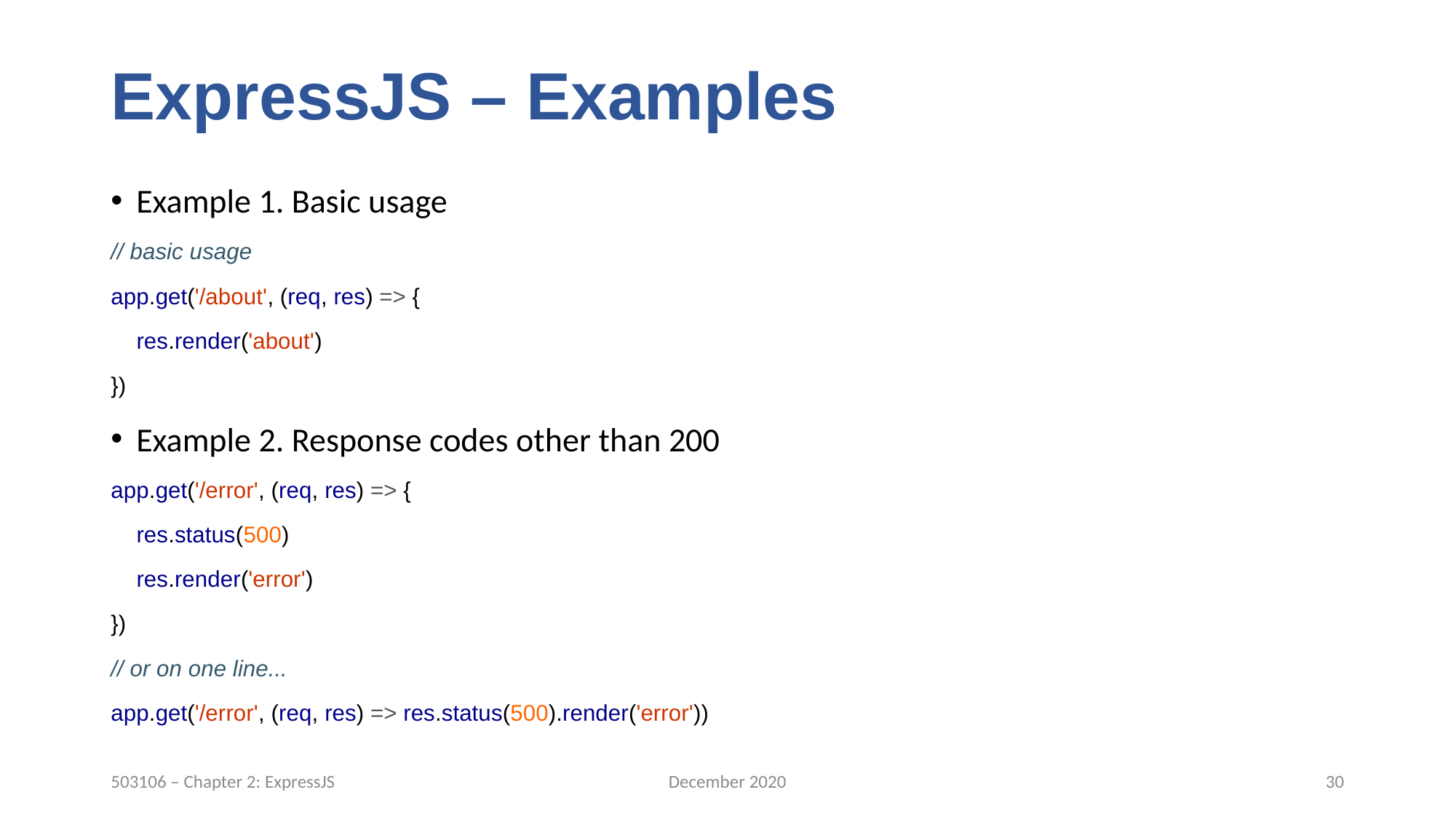

# ExpressJS – Examples
Example 1. Basic usage
// basic usage
app.get('/about', (req, res) => {
    res.render('about')
})
Example 2. Response codes other than 200
app.get('/error', (req, res) => {
    res.status(500)
    res.render('error')
})
// or on one line...
app.get('/error', (req, res) => res.status(500).render('error'))
December 2020
30